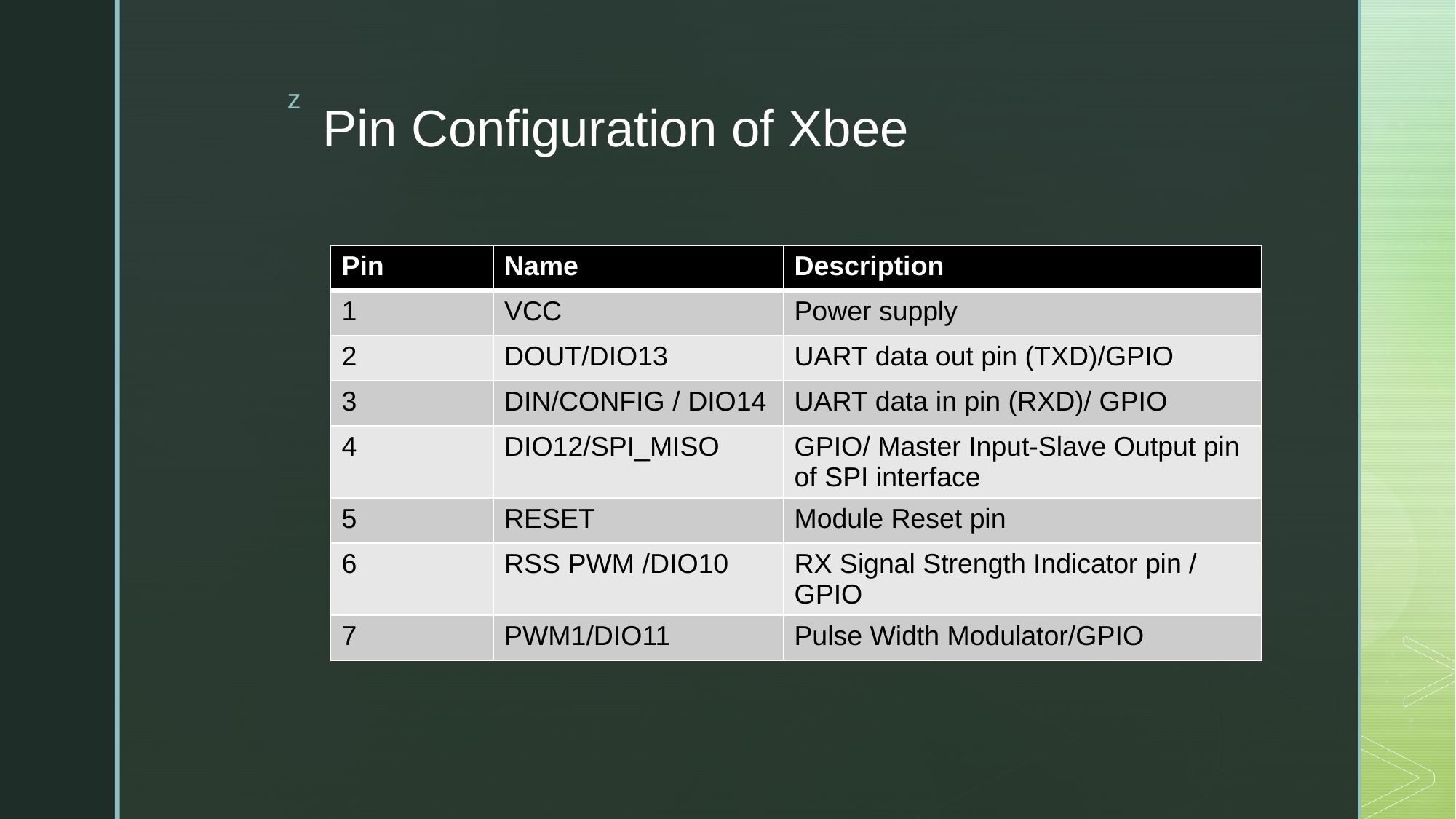

# Pin Configuration of Xbee
| Pin | Name | Description |
| --- | --- | --- |
| 1 | VCC | Power supply |
| 2 | DOUT/DIO13 | UART data out pin (TXD)/GPIO |
| 3 | DIN/CONFIG / DIO14 | UART data in pin (RXD)/ GPIO |
| 4 | DIO12/SPI\_MISO | GPIO/ Master Input-Slave Output pin of SPI interface |
| 5 | RESET | Module Reset pin |
| 6 | RSS PWM /DIO10 | RX Signal Strength Indicator pin / GPIO |
| 7 | PWM1/DIO11 | Pulse Width Modulator/GPIO |